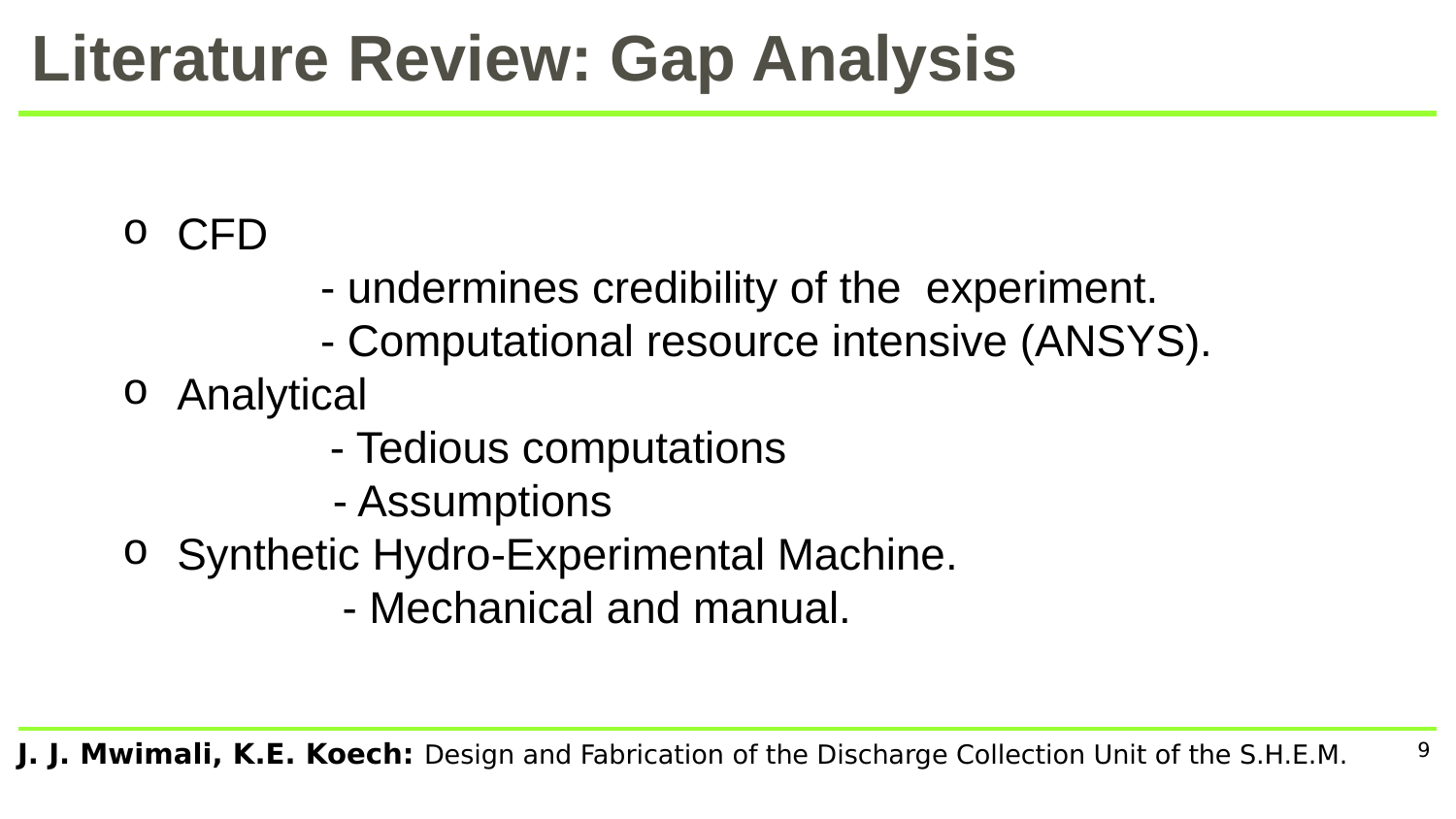

# Literature Review: Gap Analysis
CFD
                - undermines credibility of the  experiment.
                - Computational resource intensive (ANSYS).
Analytical
	     - Tedious computations
                 - Assumptions
Synthetic Hydro-Experimental Machine.
	      - Mechanical and manual.